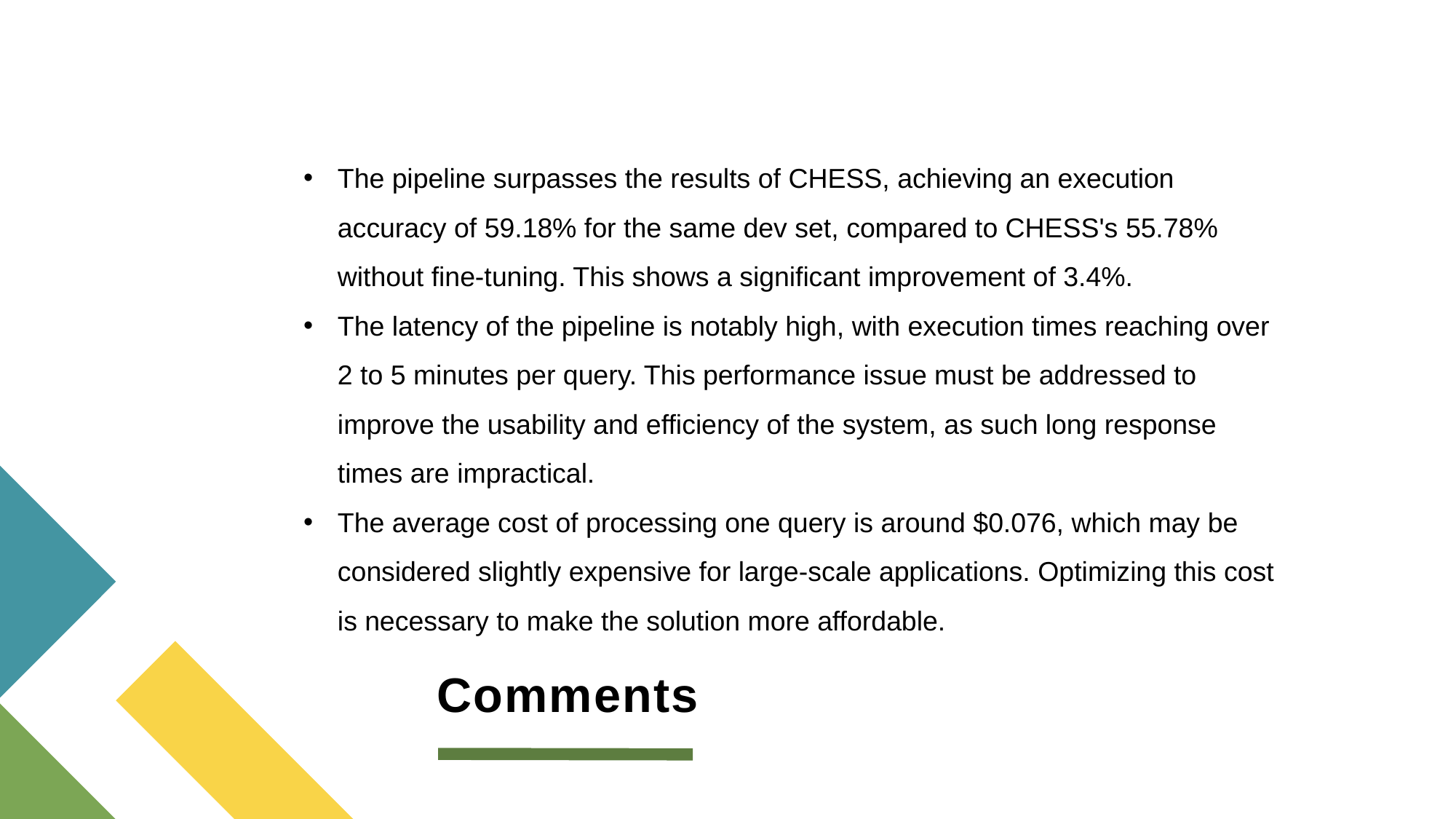

The pipeline surpasses the results of CHESS, achieving an execution accuracy of 59.18% for the same dev set, compared to CHESS's 55.78% without fine-tuning. This shows a significant improvement of 3.4%.
The latency of the pipeline is notably high, with execution times reaching over 2 to 5 minutes per query. This performance issue must be addressed to improve the usability and efficiency of the system, as such long response times are impractical.
The average cost of processing one query is around $0.076, which may be considered slightly expensive for large-scale applications. Optimizing this cost is necessary to make the solution more affordable.

# Comments